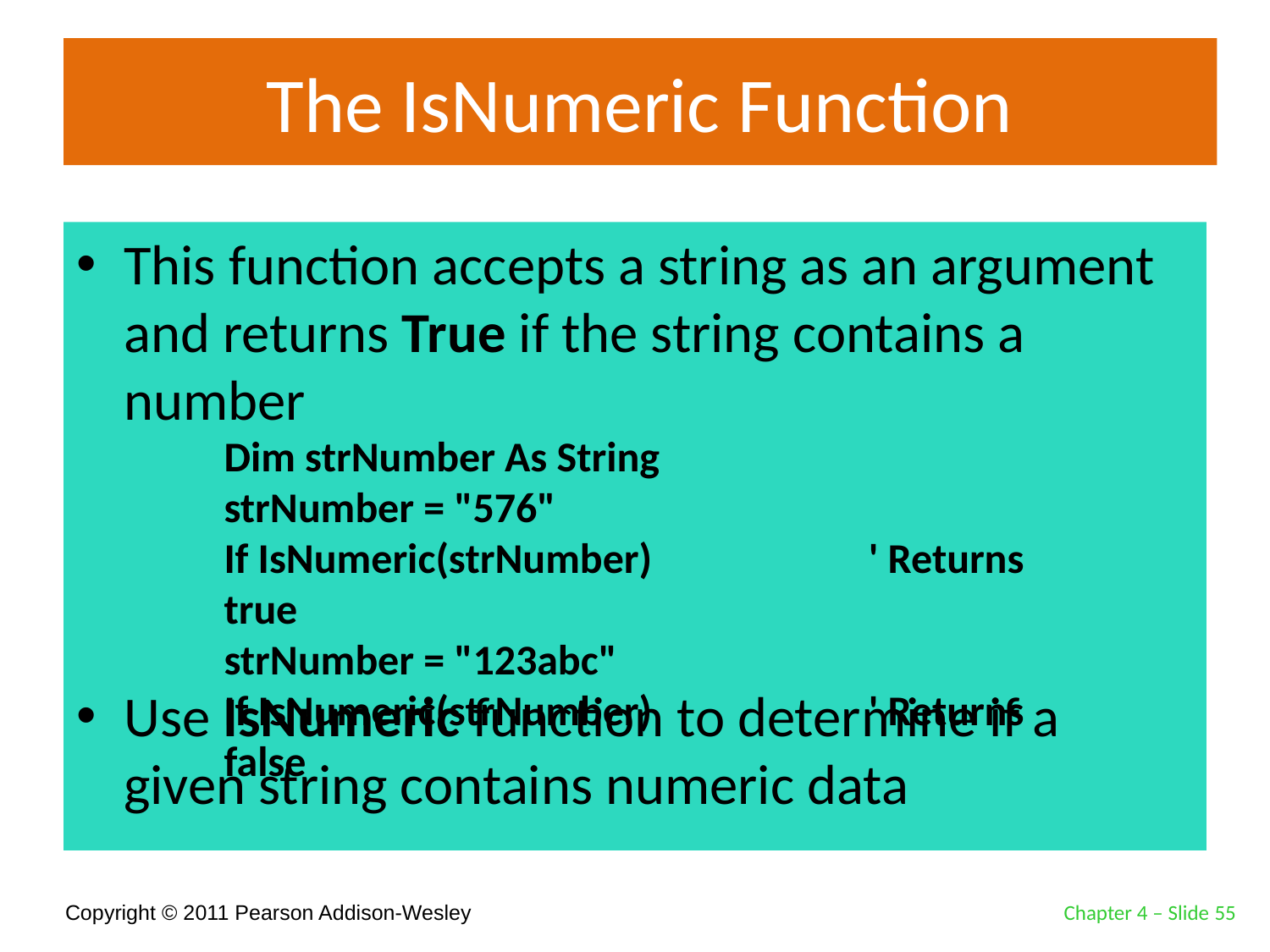

# The IsNumeric Function
This function accepts a string as an argument and returns True if the string contains a number

Use IsNumeric function to determine if a given string contains numeric data

Dim strNumber As String
strNumber = "576"
If IsNumeric(strNumber)		 ' Returns true
strNumber = "123abc"
If IsNumeric(strNumber)		 ' Returns false
Chapter 4 – Slide 55